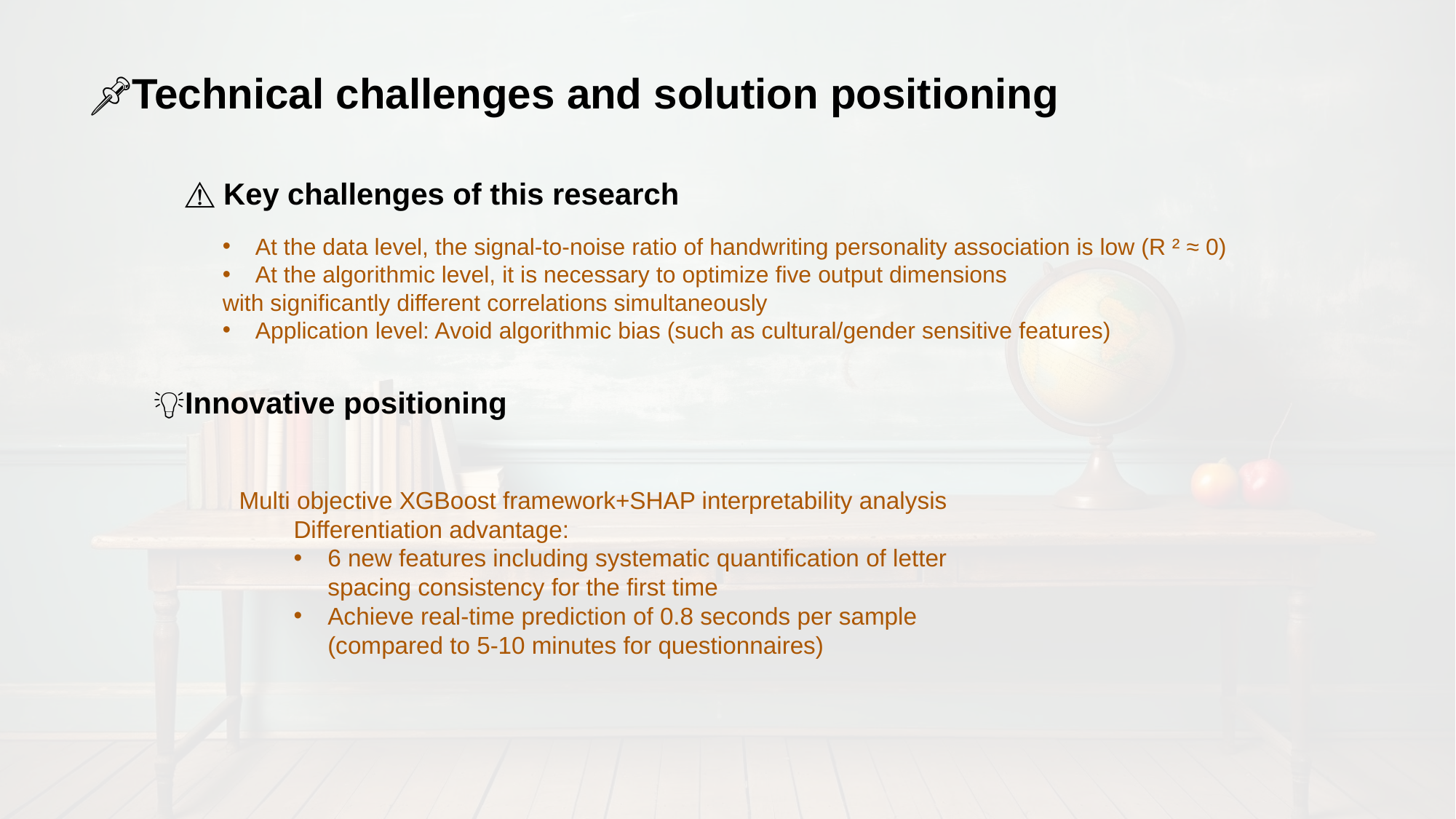

# 📌Technical challenges and solution positioning
⚠️ Key challenges of this research
At the data level, the signal-to-noise ratio of handwriting personality association is low (R ² ≈ 0)
At the algorithmic level, it is necessary to optimize five output dimensions
with significantly different correlations simultaneously
Application level: Avoid algorithmic bias (such as cultural/gender sensitive features)
💡Innovative positioning
Multi objective XGBoost framework+SHAP interpretability analysis
Differentiation advantage:
6 new features including systematic quantification of letter spacing consistency for the first time
Achieve real-time prediction of 0.8 seconds per sample (compared to 5-10 minutes for questionnaires)